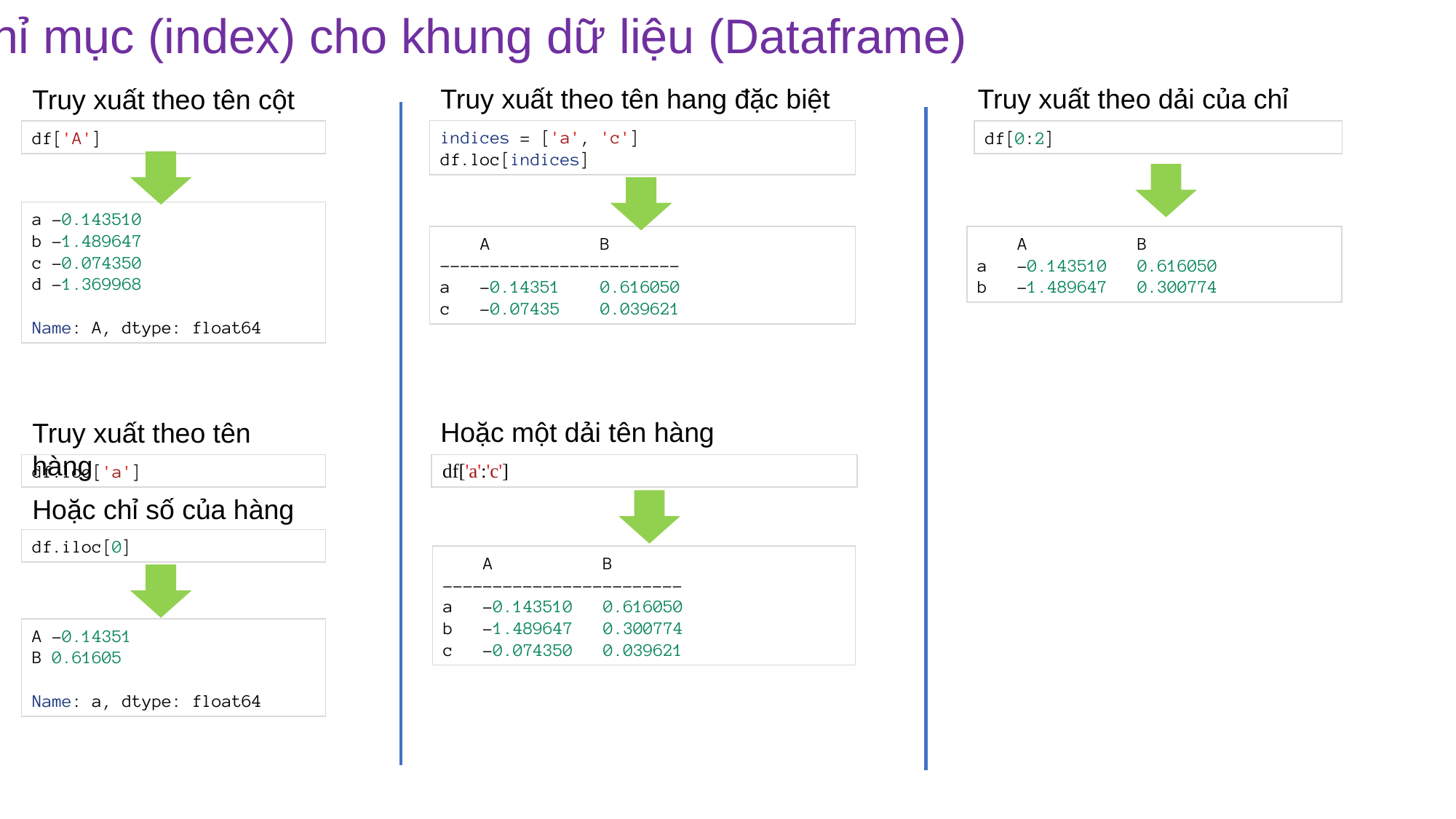

Lập chỉ mục (index) cho khung dữ liệu (Dataframe)
Truy xuất theo tên hang đặc biệt
Truy xuất theo dải của chỉ số dòng
Truy xuất theo tên cột
indices = ['a', 'c']
df.loc[indices]
df['A']
df[0:2]

a -0.143510
b -1.489647
c -0.074350
d -1.369968

Name: A, dtype: float64
    A           B
------------------------
a   -0.14351    0.616050
c   -0.07435    0.039621
    A           B
a   -0.143510   0.616050
b   -1.489647   0.300774
Hoặc một dải tên hàng
Truy xuất theo tên hàng
df.loc['a']
df['a':'c']
Hoặc chỉ số của hàng

df.iloc[0]
    A           B
------------------------
a   -0.143510   0.616050
b   -1.489647   0.300774
c   -0.074350   0.039621

A -0.14351
B 0.61605

Name: a, dtype: float64